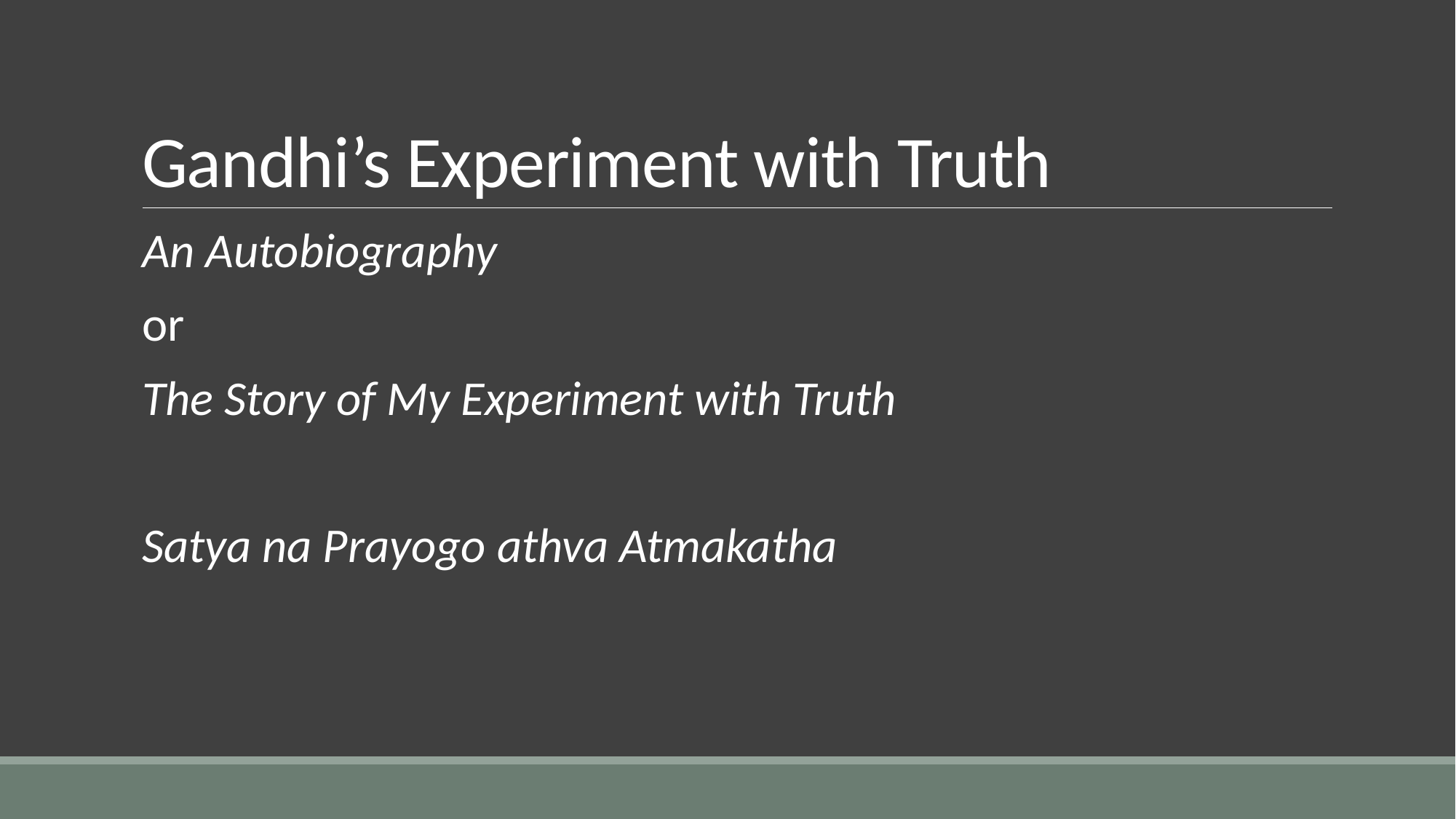

# Gandhi’s Experiment with Truth
An Autobiography
or
The Story of My Experiment with Truth

Satya na Prayogo athva Atmakatha